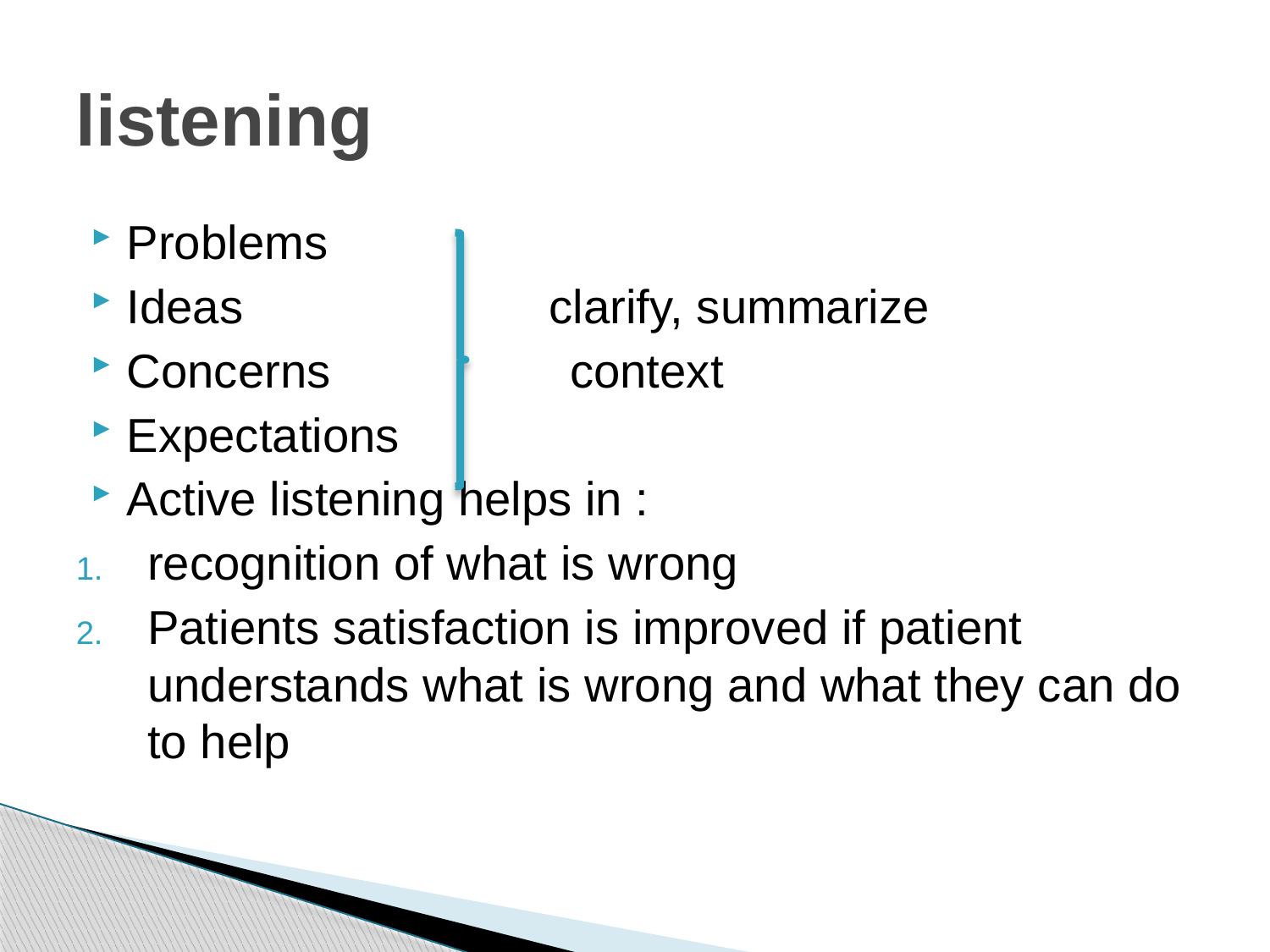

# listening
Problems
Ideas                       clarify, summarize
Concerns                  context
Expectations
Active listening helps in :
recognition of what is wrong
Patients satisfaction is improved if patient understands what is wrong and what they can do to help